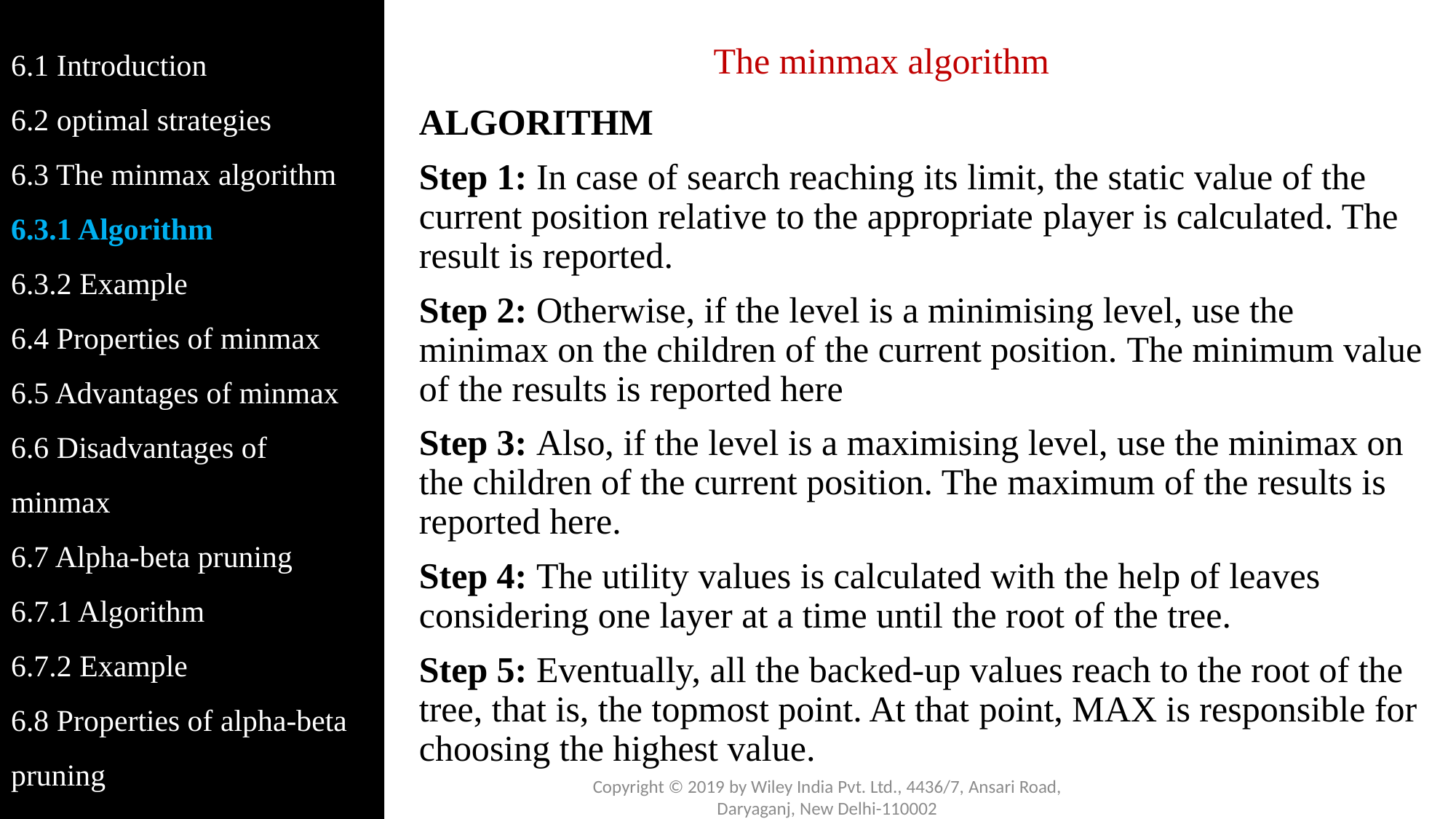

6.1 Introduction
6.2 optimal strategies
6.3 The minmax algorithm
6.3.1 Algorithm
6.3.2 Example
6.4 Properties of minmax
6.5 Advantages of minmax
6.6 Disadvantages of minmax
6.7 Alpha-beta pruning
6.7.1 Algorithm
6.7.2 Example
6.8 Properties of alpha-beta pruning
# The minmax algorithm
ALGORITHM
Step 1: In case of search reaching its limit, the static value of the current position relative to the appropriate player is calculated. The result is reported.
Step 2: Otherwise, if the level is a minimising level, use the minimax on the children of the current position. The minimum value of the results is reported here
Step 3: Also, if the level is a maximising level, use the minimax on the children of the current position. The maximum of the results is reported here.
Step 4: The utility values is calculated with the help of leaves considering one layer at a time until the root of the tree.
Step 5: Eventually, all the backed-up values reach to the root of the tree, that is, the topmost point. At that point, MAX is responsible for choosing the highest value.

Copyright © 2019 by Wiley India Pvt. Ltd., 4436/7, Ansari Road, Daryaganj, New Delhi-110002